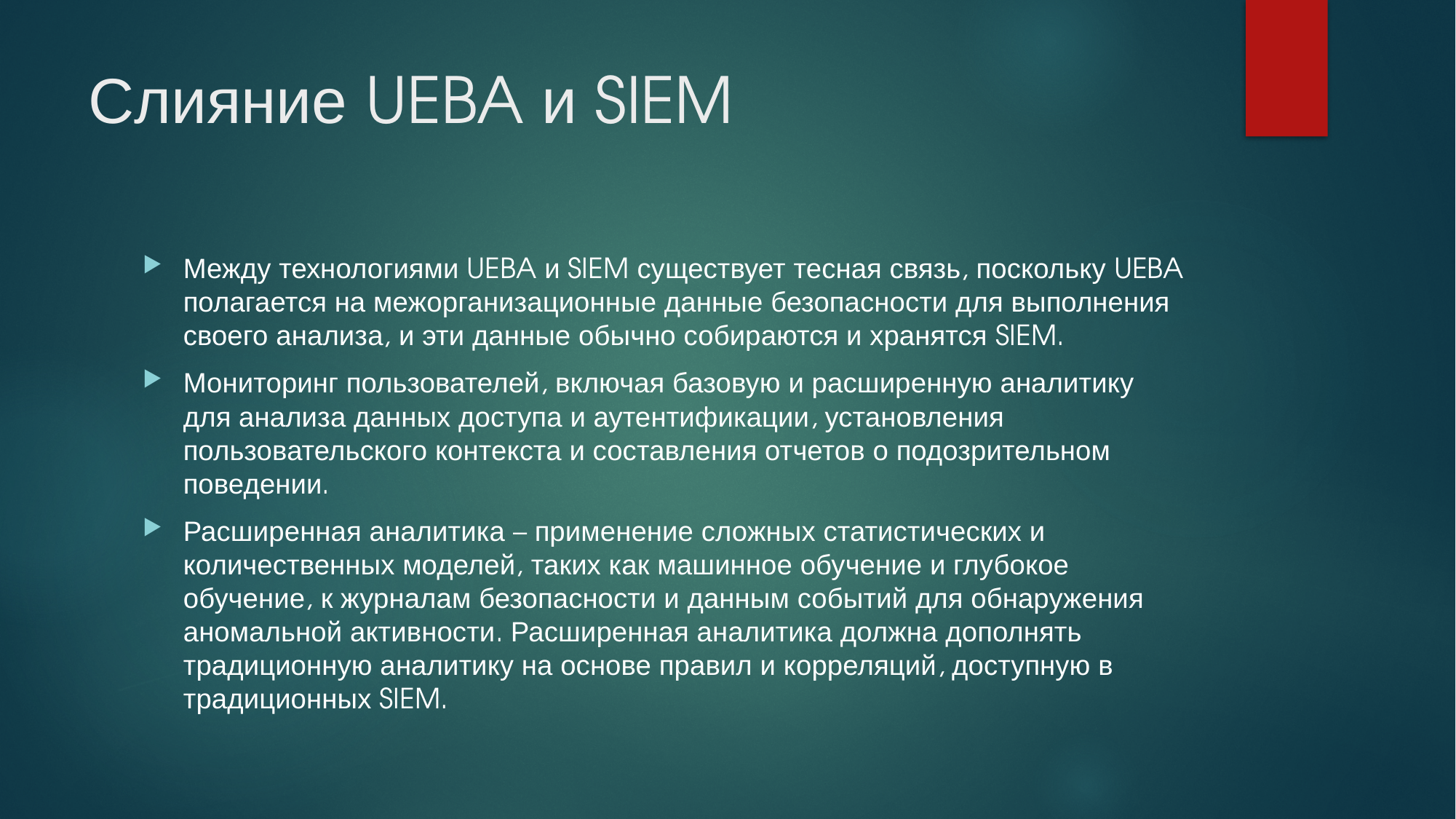

# Слияние UEBA и SIEM
Между технологиями UEBA и SIEM существует тесная связь, поскольку UEBA полагается на межорганизационные данные безопасности для выполнения своего анализа, и эти данные обычно собираются и хранятся SIEM.
Мониторинг пользователей, включая базовую и расширенную аналитику для анализа данных доступа и аутентификации, установления пользовательского контекста и составления отчетов о подозрительном поведении.
Расширенная аналитика – применение сложных статистических и количественных моделей, таких как машинное обучение и глубокое обучение, к журналам безопасности и данным событий для обнаружения аномальной активности. Расширенная аналитика должна дополнять традиционную аналитику на основе правил и корреляций, доступную в традиционных SIEM.